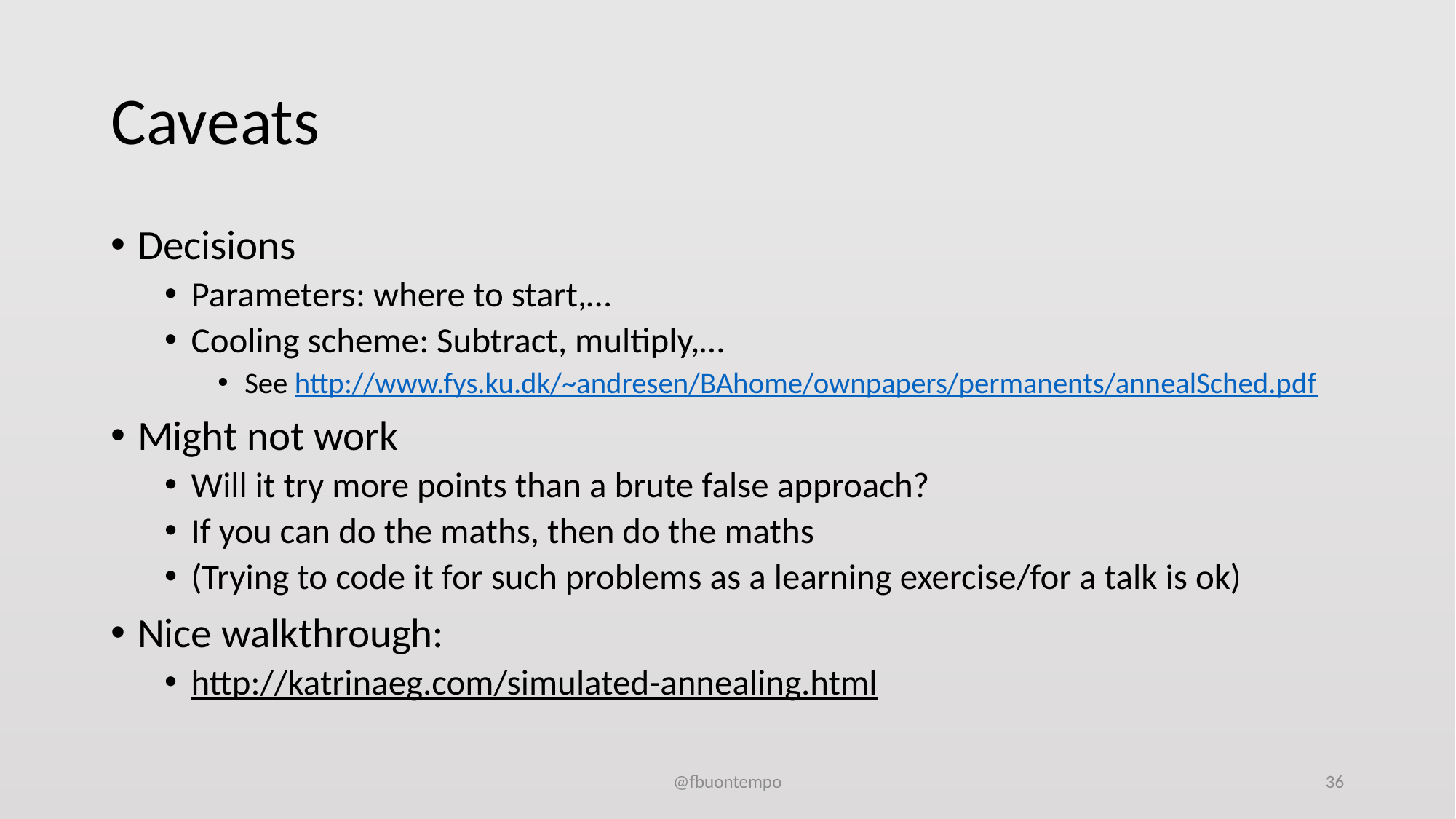

# Caveats
Decisions
Parameters: where to start,…
Cooling scheme: Subtract, multiply,…
See http://www.fys.ku.dk/~andresen/BAhome/ownpapers/permanents/annealSched.pdf
Might not work
Will it try more points than a brute false approach?
If you can do the maths, then do the maths
(Trying to code it for such problems as a learning exercise/for a talk is ok)
Nice walkthrough:
http://katrinaeg.com/simulated-annealing.html

@fbuontempo
36